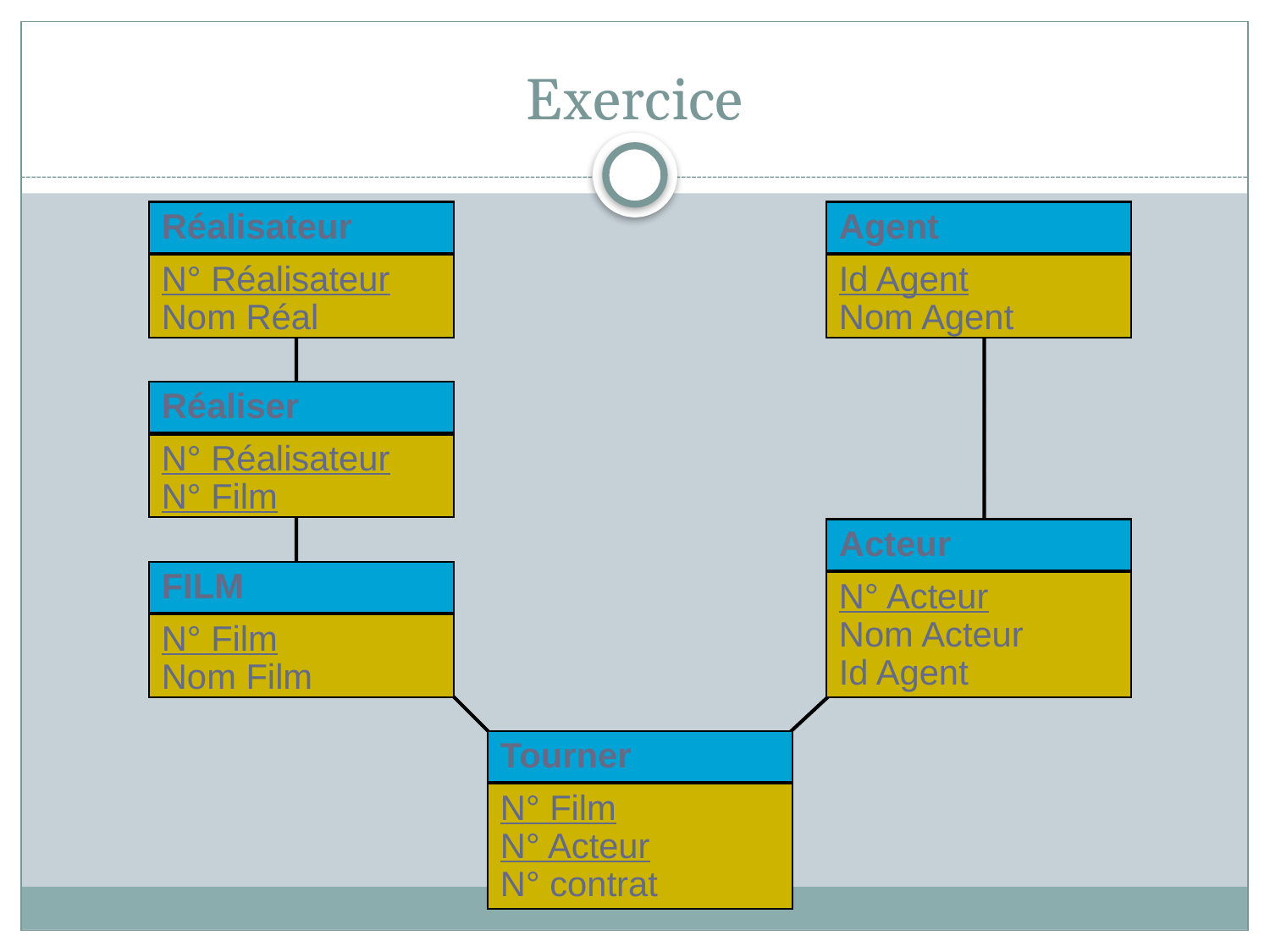

# Exercice
Réalisateur
Agent
N° Réalisateur
Nom Réal
Id Agent
Nom Agent

Réaliser
N° Réalisateur
N° Film
Acteur
FILM
N° Acteur
Nom Acteur
Id Agent
N° Film
Nom Film

Tourner
N° Film
N° Acteur
N° contrat